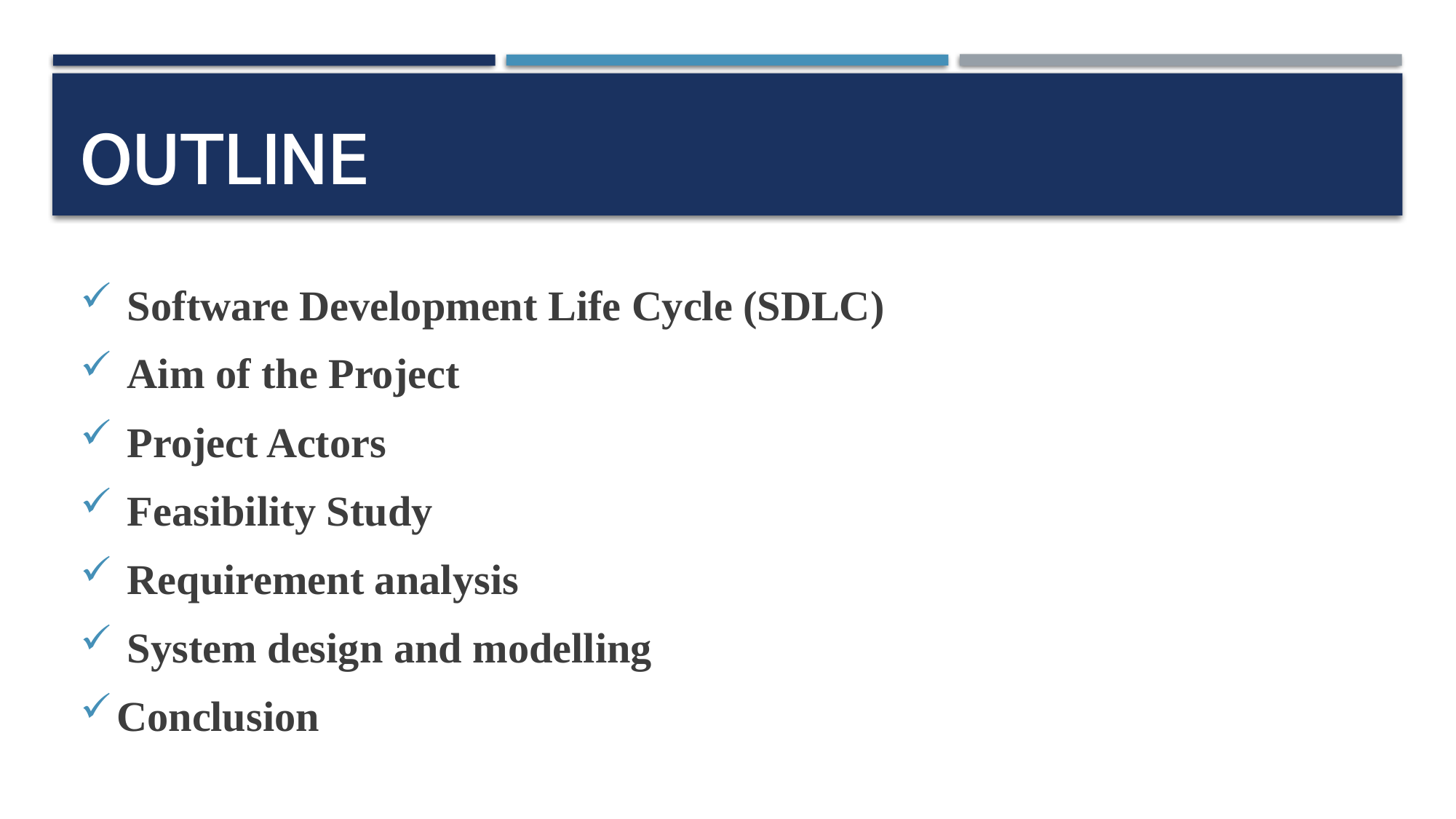

# outline
 Software Development Life Cycle (SDLC)
 Aim of the Project
 Project Actors
 Feasibility Study
 Requirement analysis
 System design and modelling
Conclusion